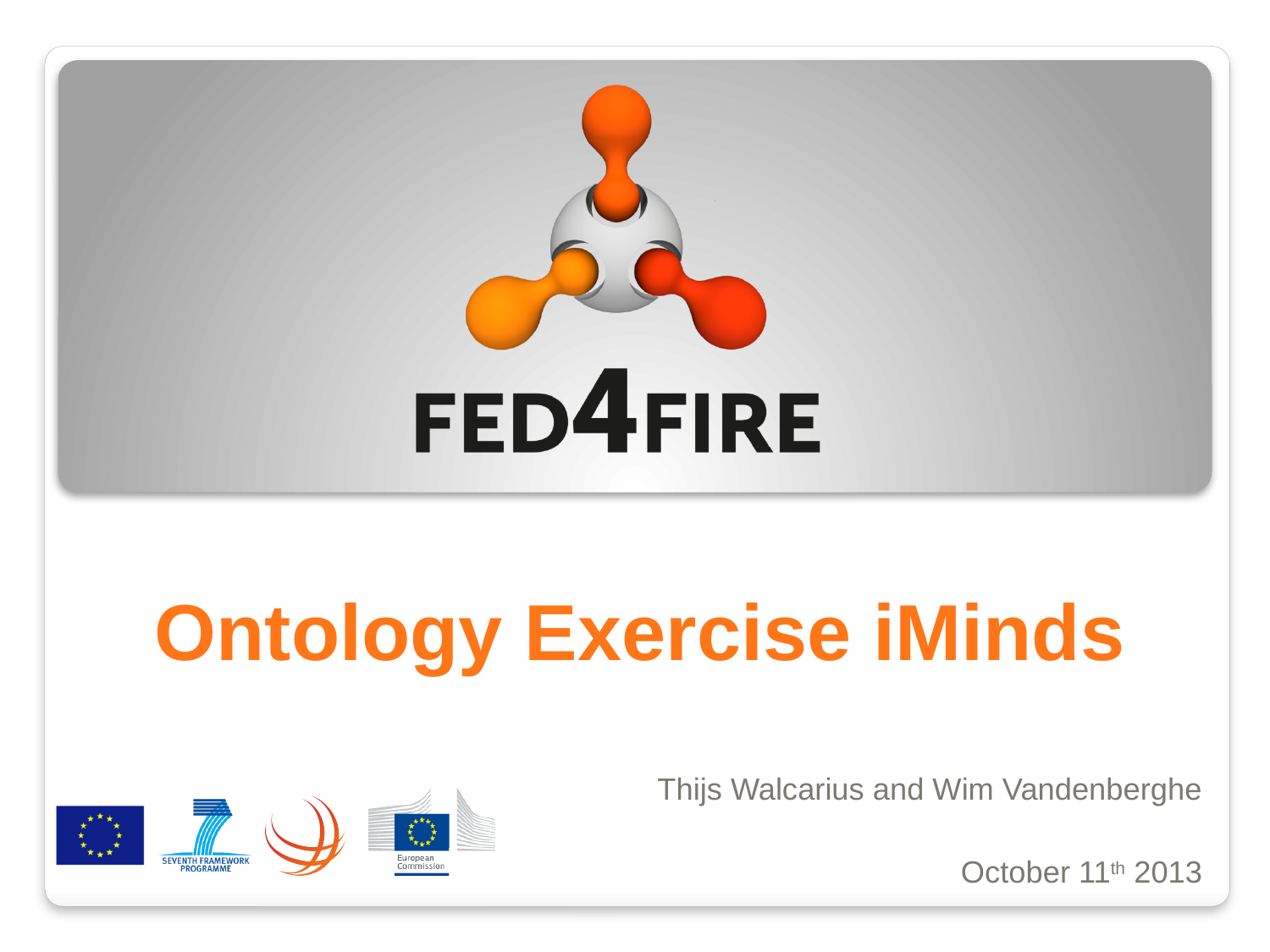

# Ontology Exercise iMinds
Thijs Walcarius and Wim Vandenberghe

October 11th 2013